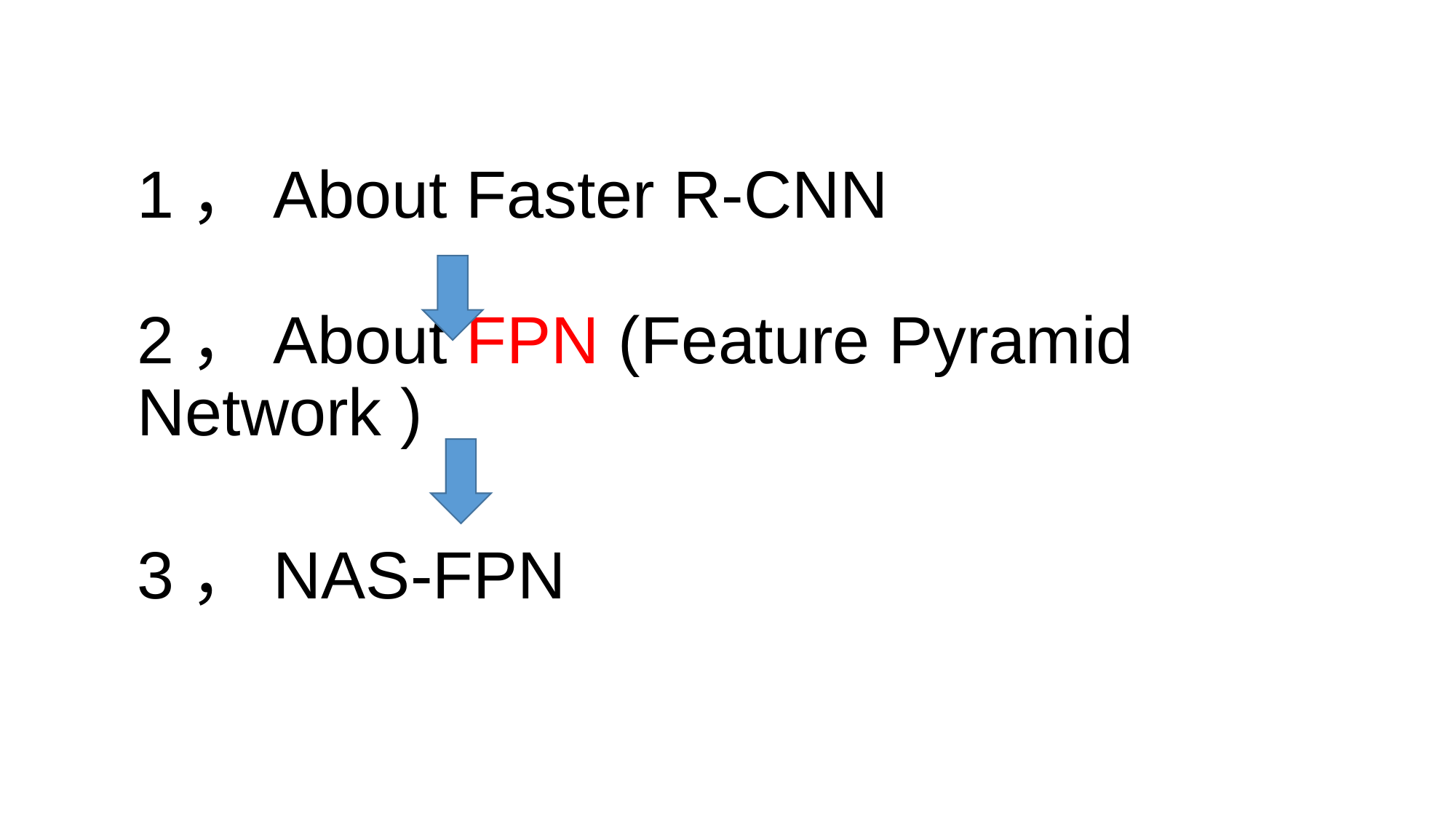

# 1，About Faster R-CNN

2，About FPN (Feature Pyramid Network )

3，NAS-FPN